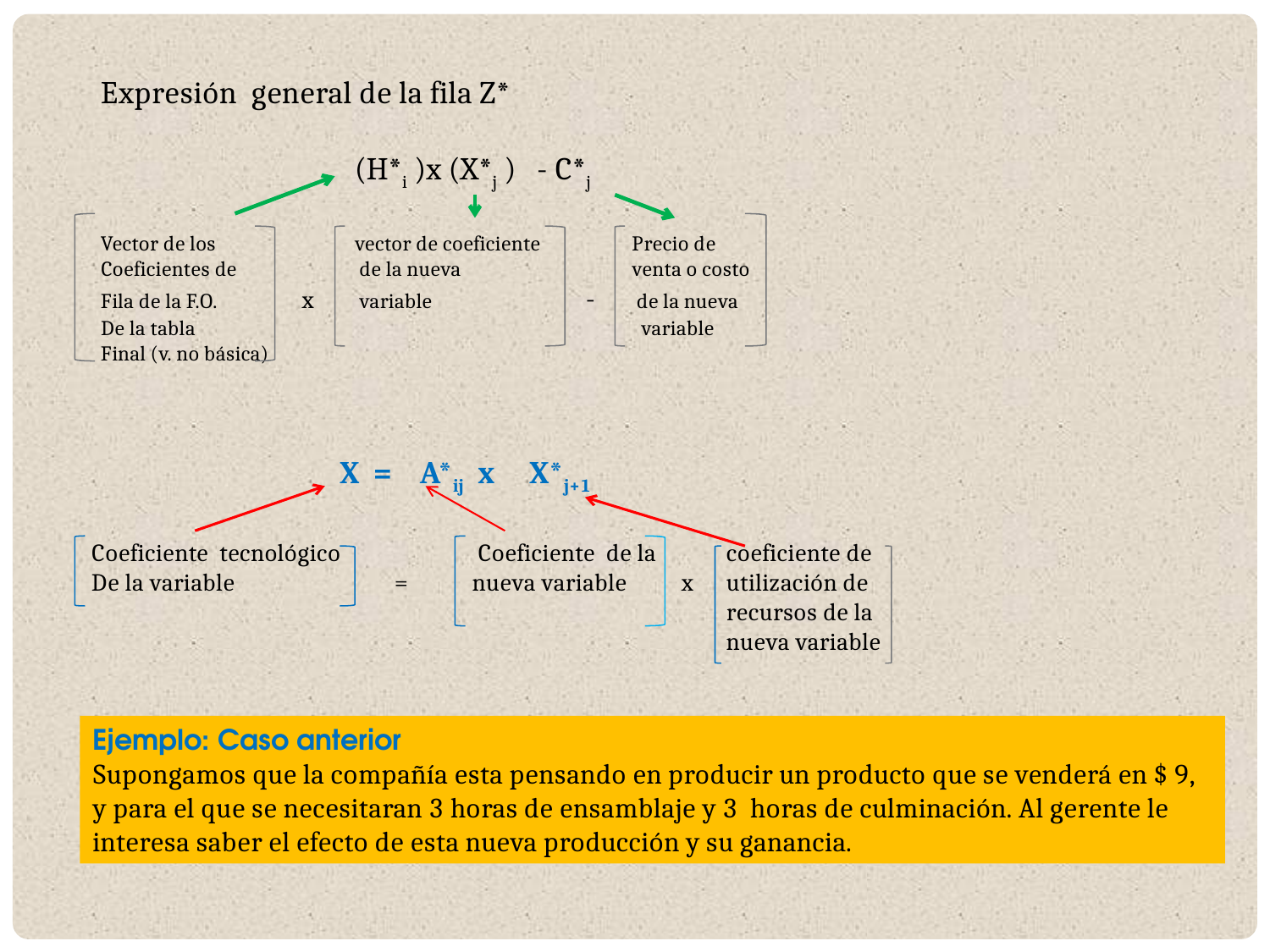

Expresión  general de la fila Z*

		(H*i )x (X*j )   - C*j

Vector de los 	    	vector de coeficiente	     Precio de
Coeficientes de 	 de la nueva 	 	     venta o costo
Fila de la F.O.	                x   	 variable	                 - 	      de la nueva
De la tabla				       variable
Final (v. no básica)

	X  =    A*ij  x     X*j+1
Coeficiente  tecnológico        	 Coeficiente  de la	coeficiente de
De la variable	         =	nueva variable          x	utilización de
					recursos de la
					nueva variable

Ejemplo: Caso anterior
Supongamos que la compañía esta pensando en producir un producto que se venderá en $ 9, y para el que se necesitaran 3 horas de ensamblaje y 3  horas de culminación. Al gerente le interesa saber el efecto de esta nueva producción y su ganancia.